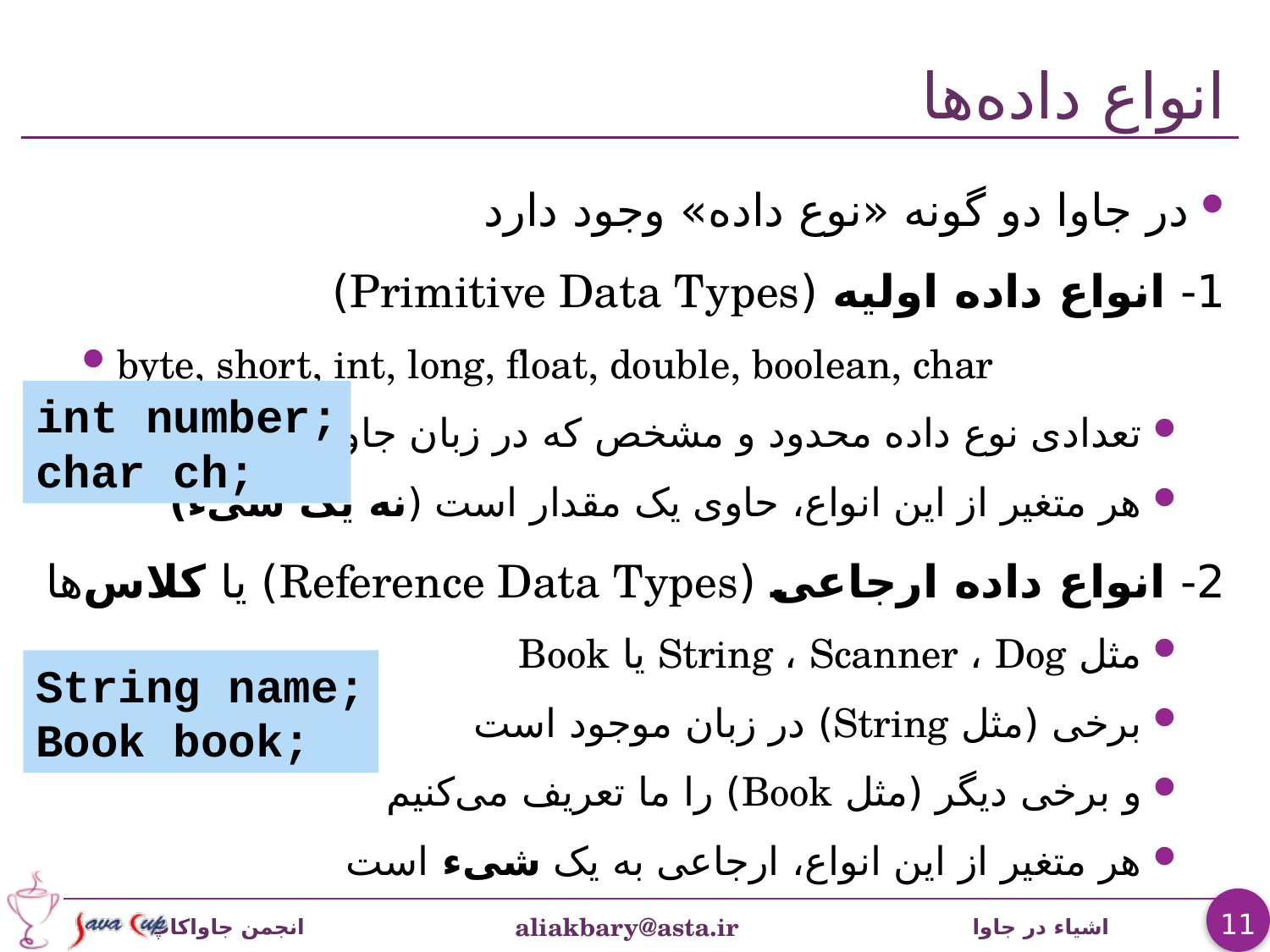

# انواع داده‌ها
در جاوا دو گونه «نوع داده» وجود دارد
1- انواع داده اولیه (Primitive Data Types)
byte, short, int, long, float, double, boolean, char
تعدادی نوع داده محدود و مشخص که در زبان جاوا موجودند
هر متغیر از این انواع، حاوی یک مقدار است (نه یک شیء)
2- انواع داده ارجاعی (Reference Data Types) یا کلاس‌ها
مثل String ، Scanner ، Dog یا Book
برخی (مثل String) در زبان موجود است
و برخی دیگر (مثل Book) را ما تعريف می‌کنیم
هر متغیر از این انواع، ارجاعی به یک شیء است

int number;
char ch;
String name;
Book book;